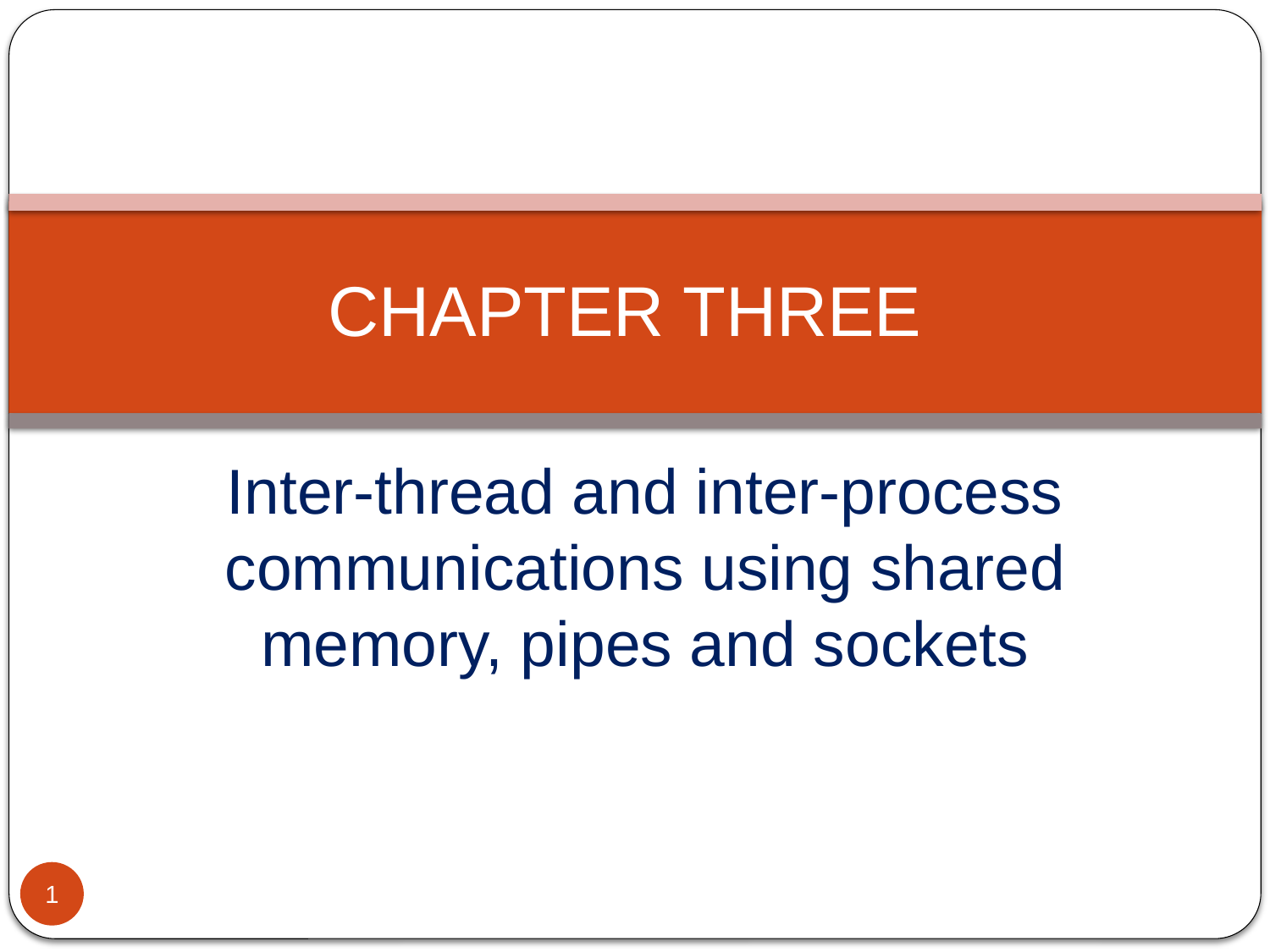

# CHAPTER THREE
Inter-thread and inter-process communications using shared memory, pipes and sockets
1